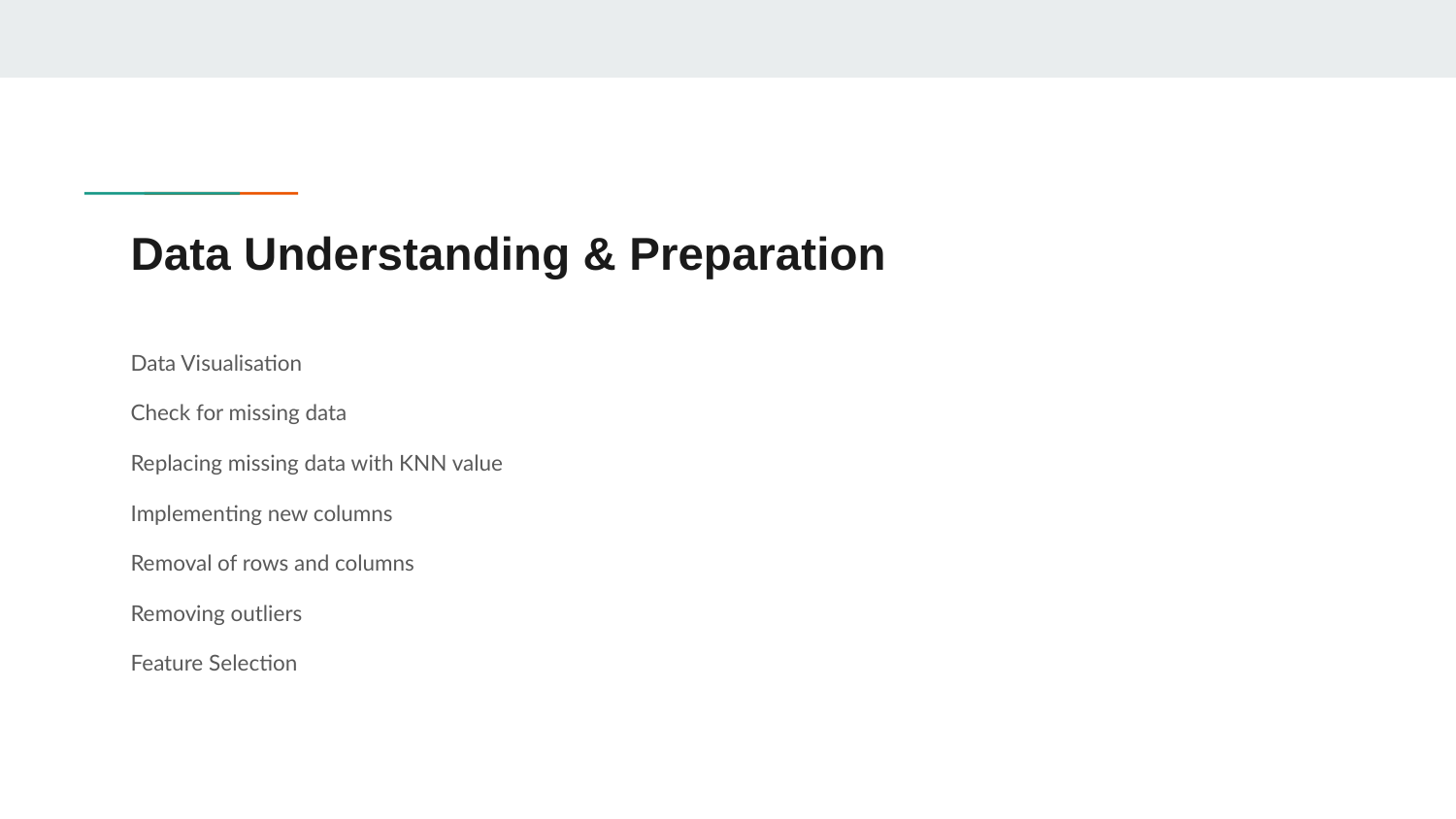

# Data Understanding & Preparation
Data Visualisation
Check for missing data
Replacing missing data with KNN value
Implementing new columns
Removal of rows and columns
Removing outliers
Feature Selection